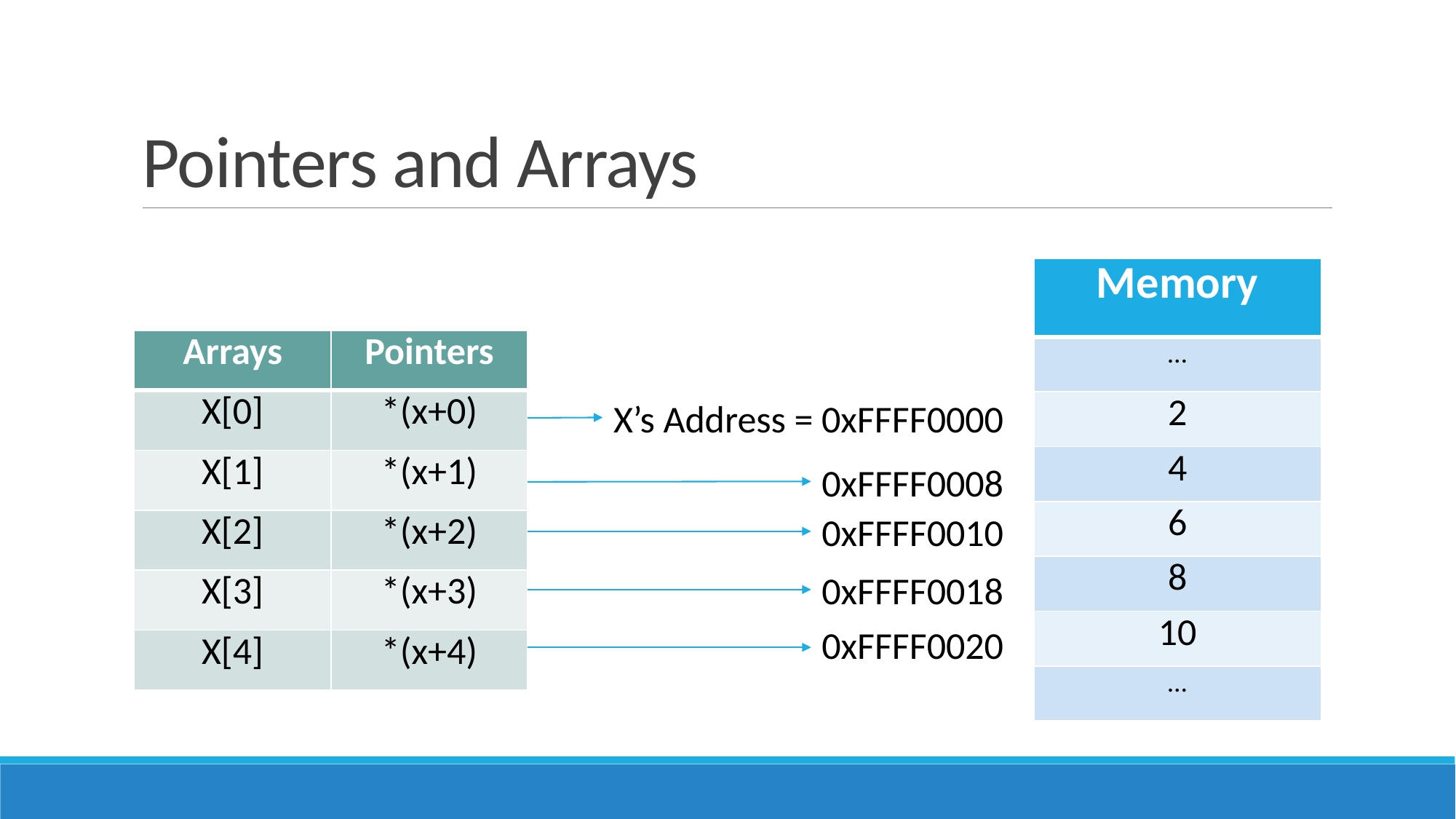

# Pointers and Arrays
| Memory |
| --- |
| … |
| 2 |
| 4 |
| 6 |
| 8 |
| 10 |
| … |
| Arrays | Pointers |
| --- | --- |
| X[0] | \*(x+0) |
| X[1] | \*(x+1) |
| X[2] | \*(x+2) |
| X[3] | \*(x+3) |
| X[4] | \*(x+4) |
X’s Address = 0xFFFF0000
0xFFFF0008
0xFFFF0010
0xFFFF0018
0xFFFF0020